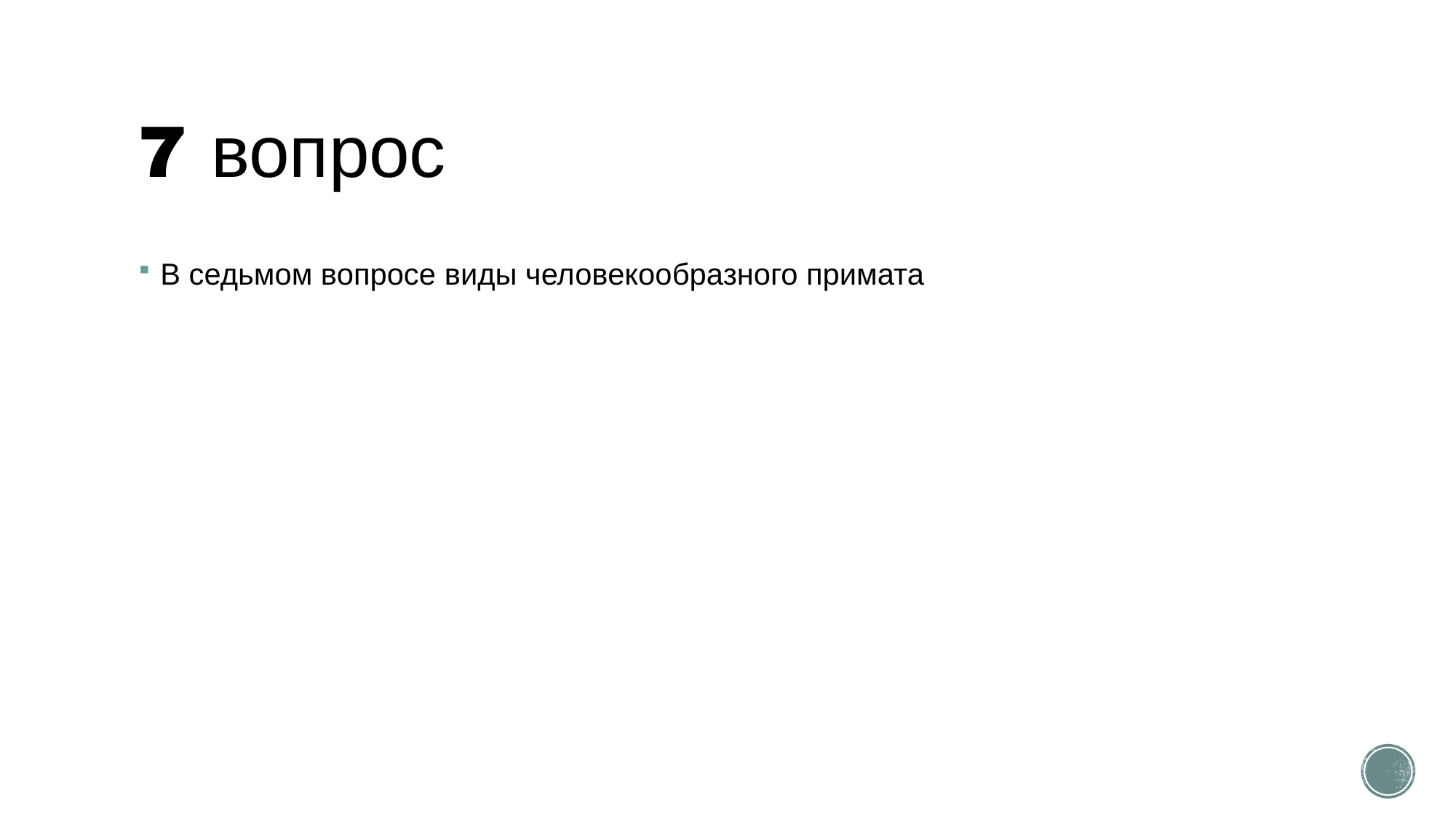

# 7 вопрос
В седьмом вопросе виды человекообразного примата